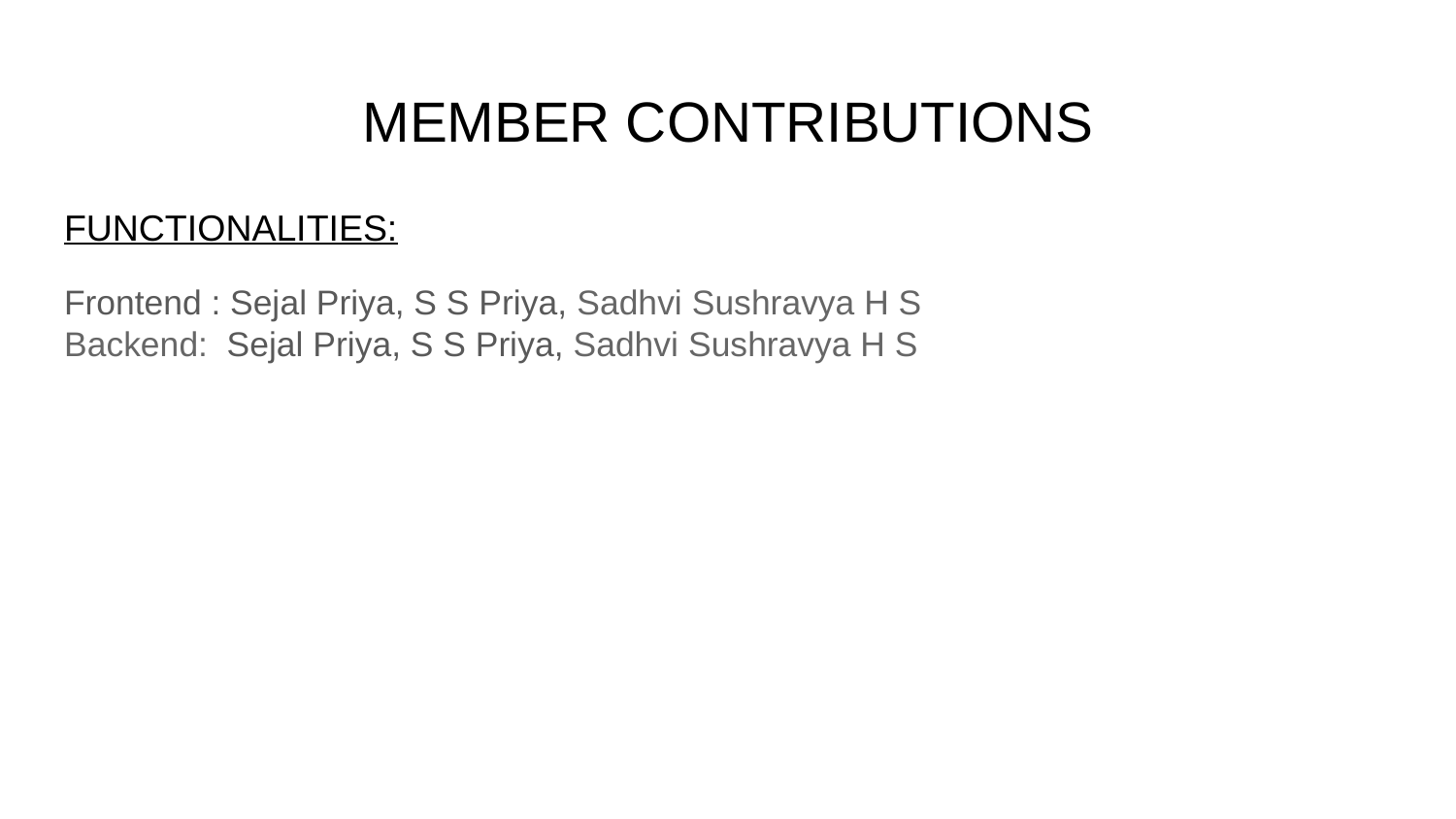

# MEMBER CONTRIBUTIONS
FUNCTIONALITIES:
Frontend : Sejal Priya, S S Priya, Sadhvi Sushravya H S
Backend:  Sejal Priya, S S Priya, Sadhvi Sushravya H S